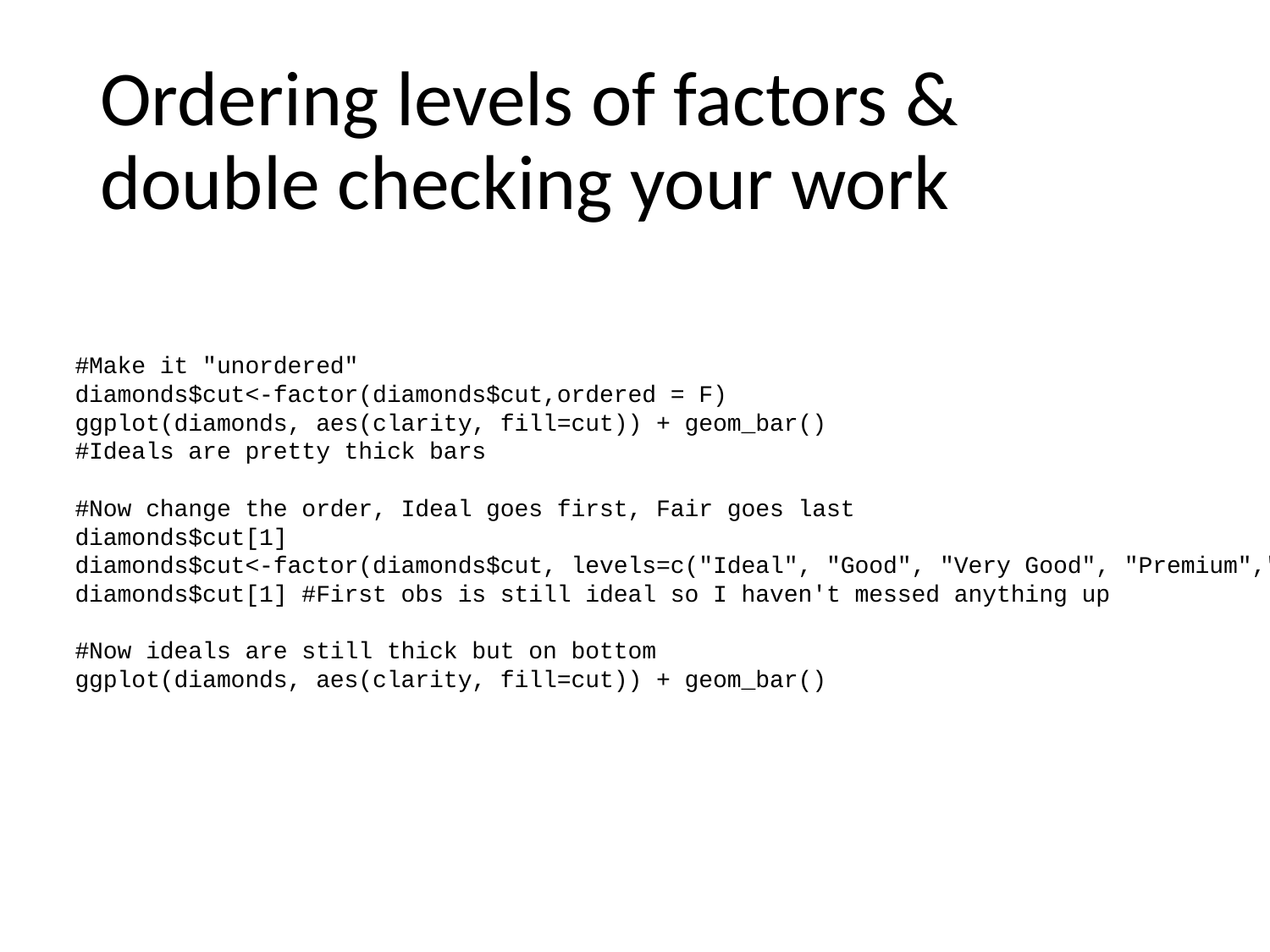

# Ordering levels of factors & double checking your work
#Make it "unordered"
diamonds$cut<-factor(diamonds$cut,ordered = F)
ggplot(diamonds, aes(clarity, fill=cut)) + geom_bar()
#Ideals are pretty thick bars
#Now change the order, Ideal goes first, Fair goes last
diamonds$cut[1]
diamonds$cut<-factor(diamonds$cut, levels=c("Ideal", "Good", "Very Good", "Premium","Fair" ))
diamonds$cut[1] #First obs is still ideal so I haven't messed anything up
#Now ideals are still thick but on bottom
ggplot(diamonds, aes(clarity, fill=cut)) + geom_bar()